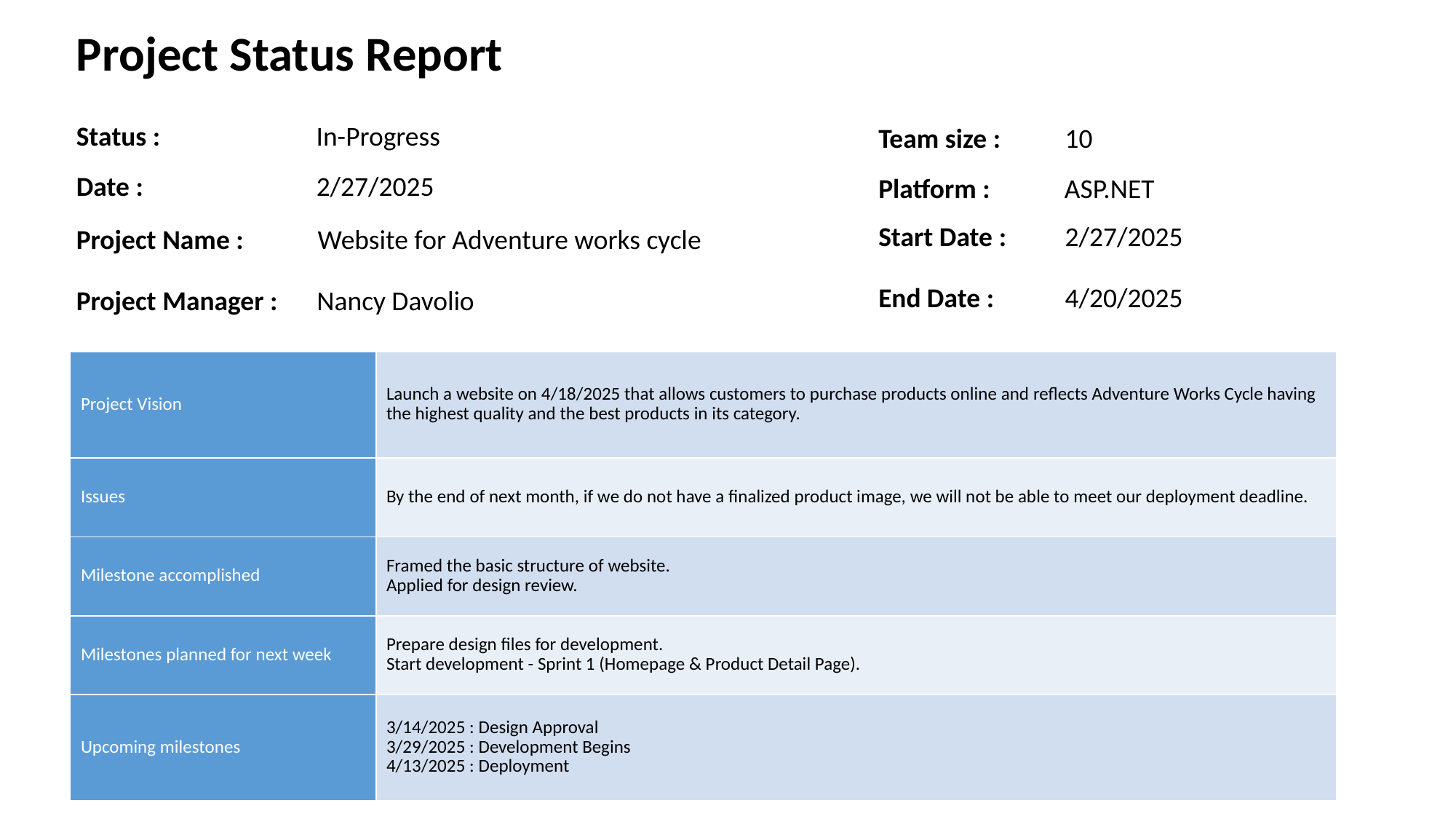

Project Status Report
Status :
In-Progress
Team size :
10
Date :
2/27/2025
Platform :
ASP.NET
Project Name :
Website for Adventure works cycle
Start Date :
2/27/2025
Project Manager :
Nancy Davolio
End Date :
4/20/2025
| Project Vision | Launch a website on 4/18/2025 that allows customers to purchase products online and reflects Adventure Works Cycle having the highest quality and the best products in its category. |
| --- | --- |
| Issues | By the end of next month, if we do not have a finalized product image, we will not be able to meet our deployment deadline. |
| Milestone accomplished | Framed the basic structure of website. Applied for design review. |
| Milestones planned for next week | Prepare design files for development. Start development - Sprint 1 (Homepage & Product Detail Page). |
| Upcoming milestones | 3/14/2025 : Design Approval 3/29/2025 : Development Begins 4/13/2025 : Deployment |